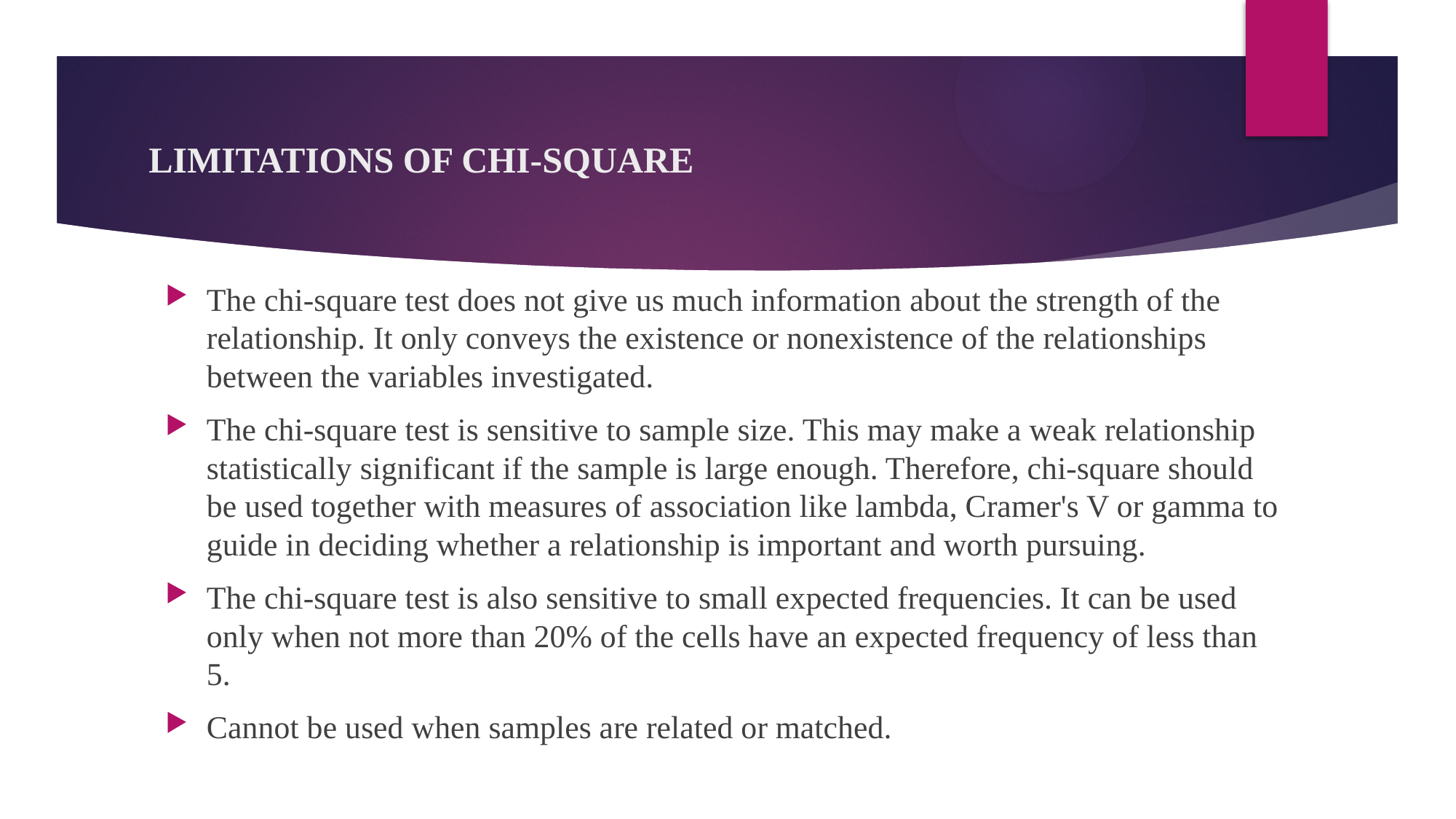

# LIMITATIONS OF CHI-SQUARE
The chi-square test does not give us much information about the strength of the relationship. It only conveys the existence or nonexistence of the relationships between the variables investigated.
The chi-square test is sensitive to sample size. This may make a weak relationship statistically significant if the sample is large enough. Therefore, chi-square should be used together with measures of association like lambda, Cramer's V or gamma to guide in deciding whether a relationship is important and worth pursuing.
The chi-square test is also sensitive to small expected frequencies. It can be used only when not more than 20% of the cells have an expected frequency of less than 5.
Cannot be used when samples are related or matched.